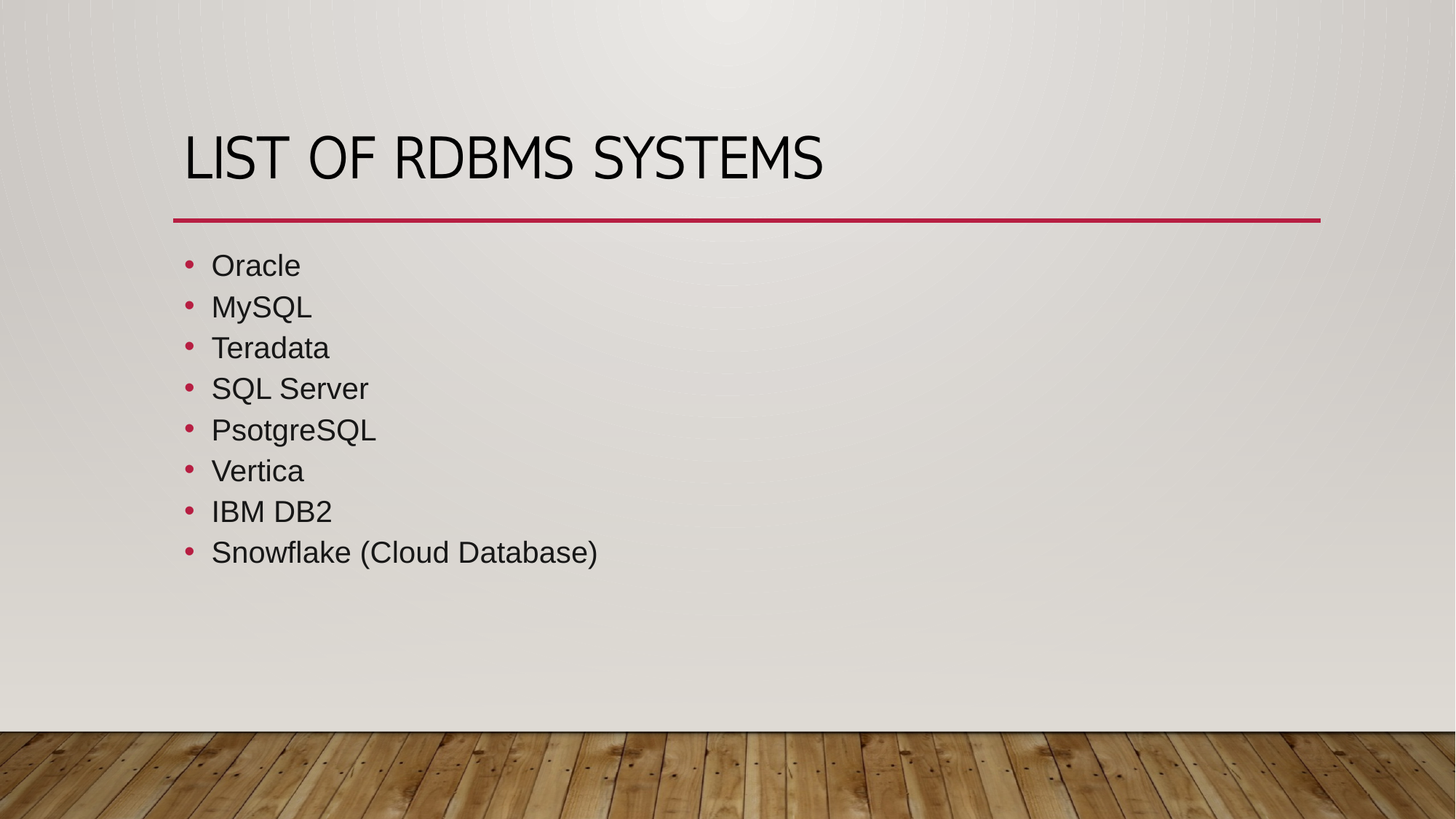

# List of RDBMS systems
Oracle
MySQL
Teradata
SQL Server
PsotgreSQL
Vertica
IBM DB2
Snowflake (Cloud Database)